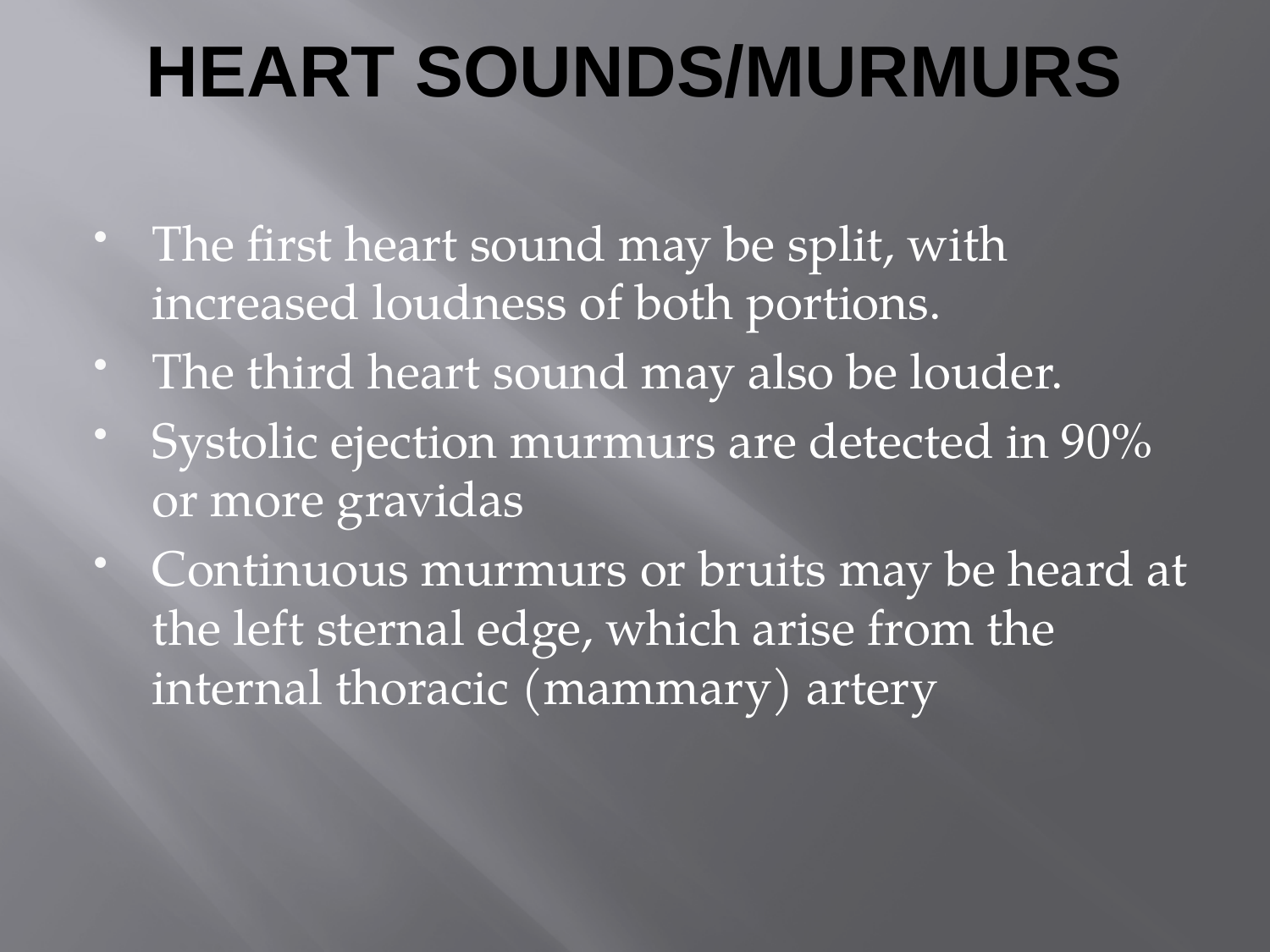

# HEART SOUNDS/MURMURS

The first heart sound may be split, with increased loudness of both portions.
The third heart sound may also be louder.
Systolic ejection murmurs are detected in 90% or more gravidas
Continuous murmurs or bruits may be heard at the left sternal edge, which arise from the internal thoracic (mammary) artery